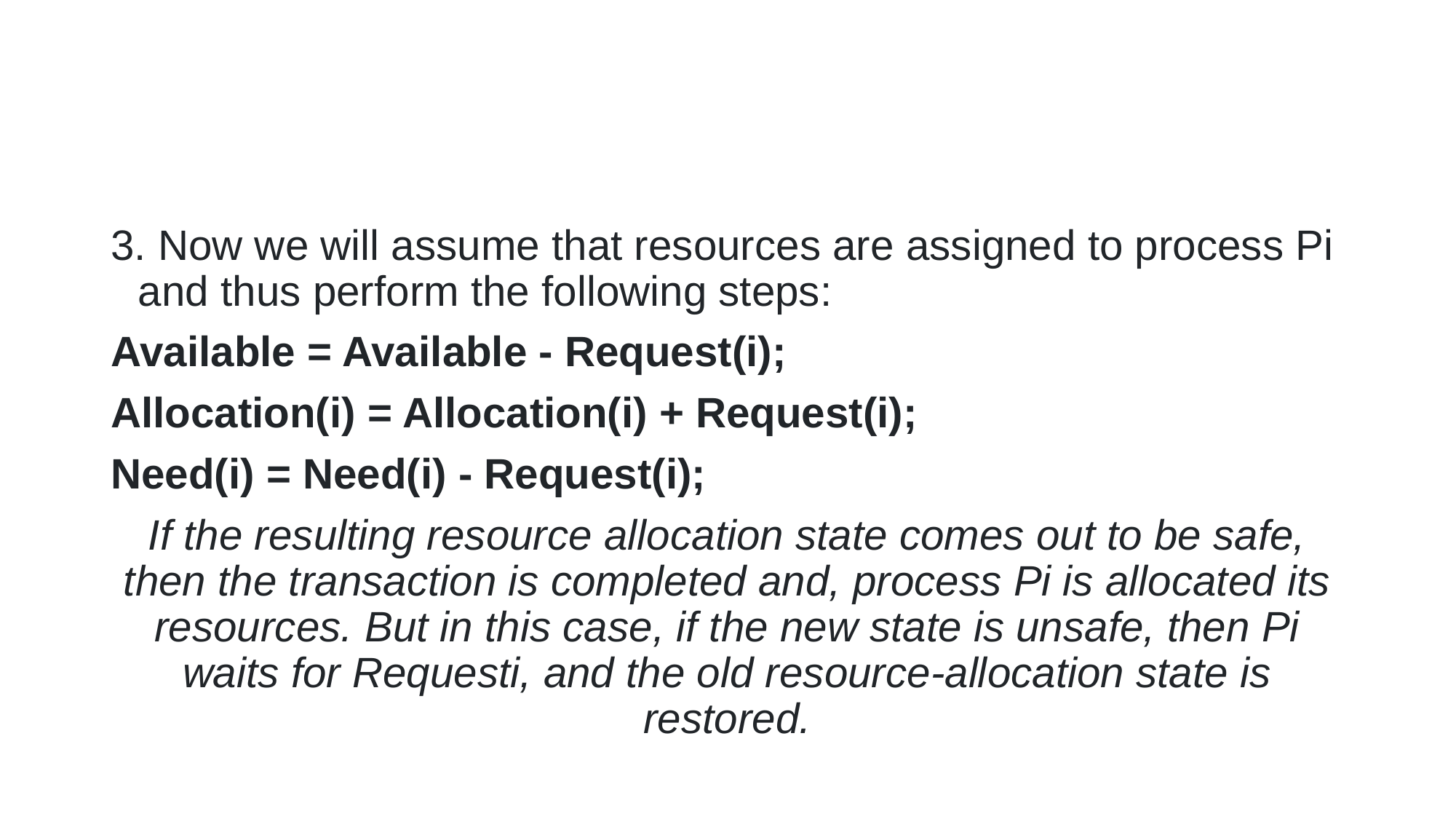

#
3. Now we will assume that resources are assigned to process Pi and thus perform the following steps:
Available = Available - Request(i);
Allocation(i) = Allocation(i) + Request(i);
Need(i) = Need(i) - Request(i);
If the resulting resource allocation state comes out to be safe, then the transaction is completed and, process Pi is allocated its resources. But in this case, if the new state is unsafe, then Pi waits for Requesti, and the old resource-allocation state is restored.